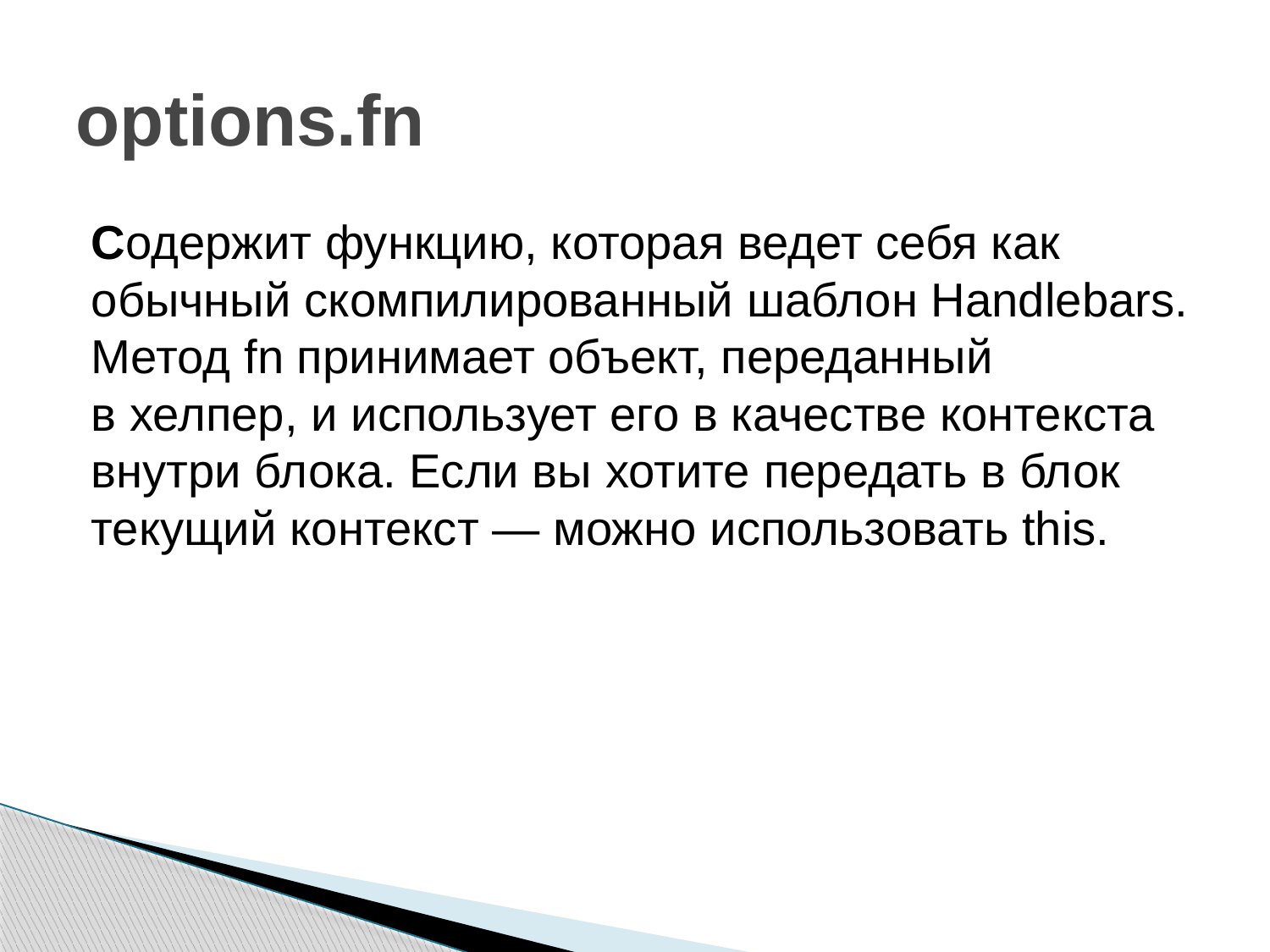

# options.fn
Содержит функцию, которая ведет себя как обычный скомпилированный шаблон Handlebars. Метод fn принимает объект, переданный в хелпер, и использует его в качестве контекста внутри блока. Если вы хотите передать в блок текущий контекст — можно использовать this.